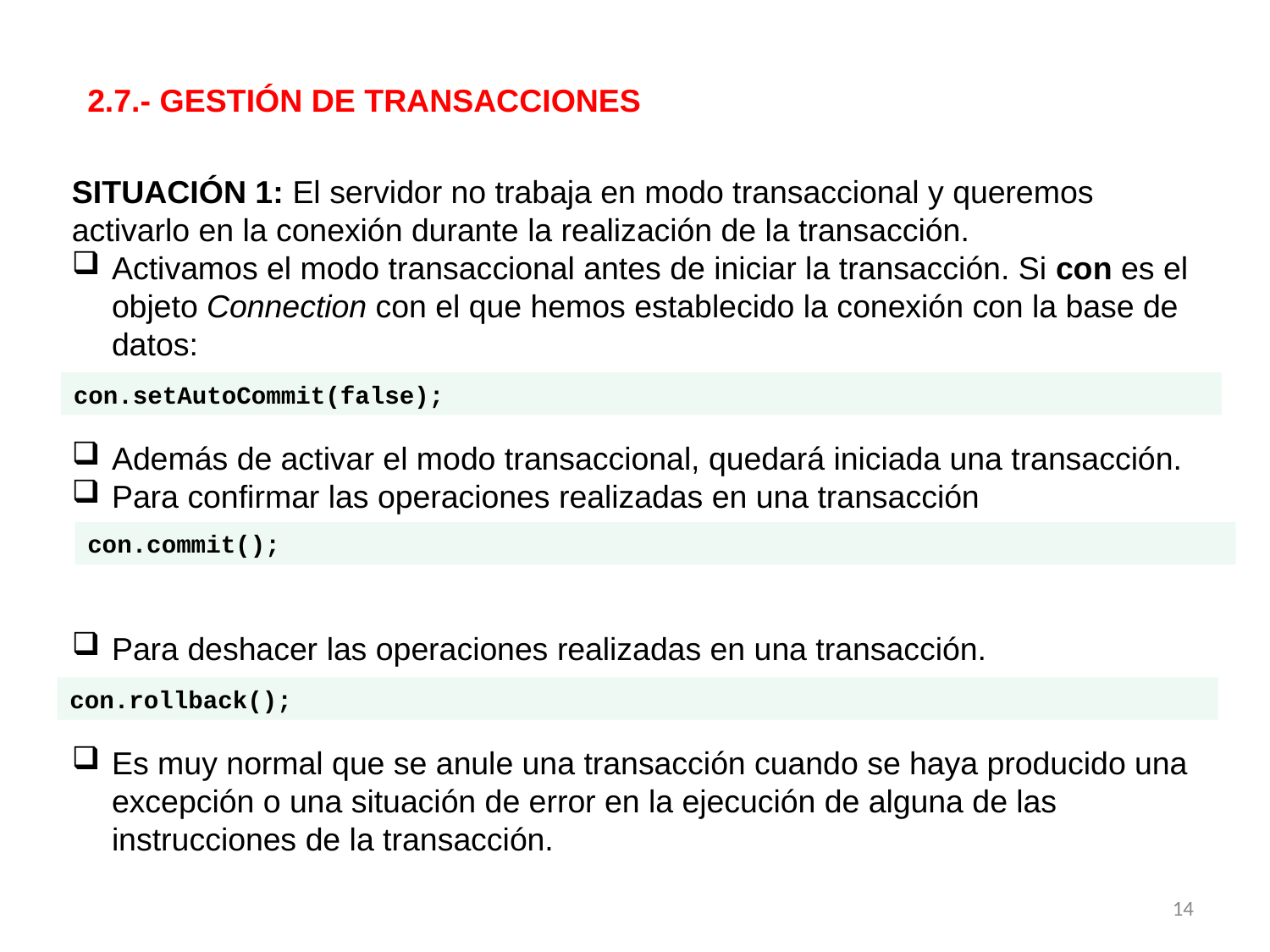

2.7.- GESTIÓN DE TRANSACCIONES

SITUACIÓN 1: El servidor no trabaja en modo transaccional y queremos activarlo en la conexión durante la realización de la transacción.
Activamos el modo transaccional antes de iniciar la transacción. Si con es el objeto Connection con el que hemos establecido la conexión con la base de datos:

Además de activar el modo transaccional, quedará iniciada una transacción.
Para confirmar las operaciones realizadas en una transacción

Para deshacer las operaciones realizadas en una transacción.

Es muy normal que se anule una transacción cuando se haya producido una excepción o una situación de error en la ejecución de alguna de las instrucciones de la transacción.
con.setAutoCommit(false);
con.commit();
con.rollback();
14